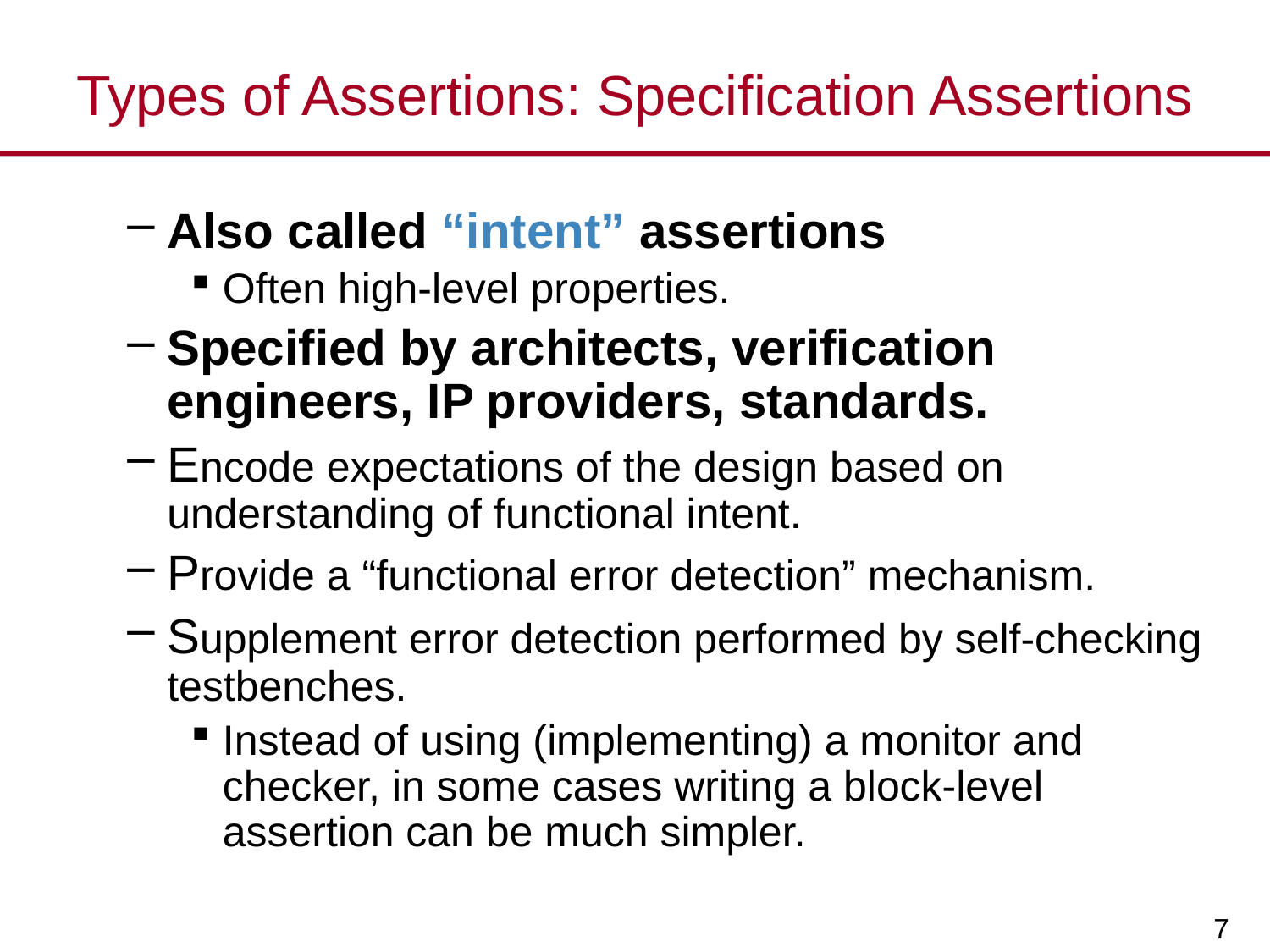

# Types of Assertions: Specification Assertions
Also called “intent” assertions
Often high-level properties.
Specified by architects, verification engineers, IP providers, standards.
Encode expectations of the design based on understanding of functional intent.
Provide a “functional error detection” mechanism.
Supplement error detection performed by self-checking testbenches.
Instead of using (implementing) a monitor and checker, in some cases writing a block-level assertion can be much simpler.